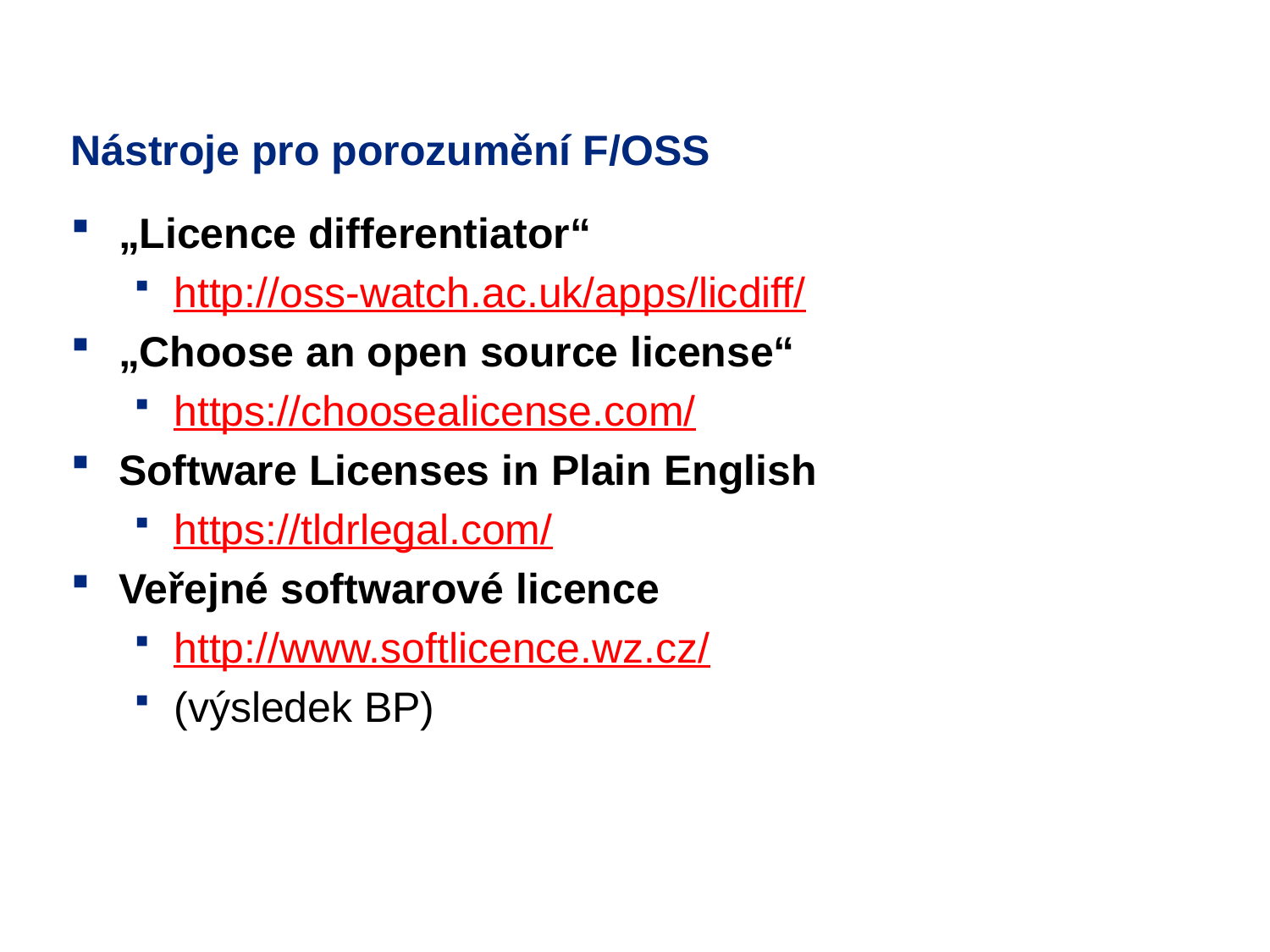

# Nástroje pro porozumění F/OSS
„Licence differentiator“
http://oss-watch.ac.uk/apps/licdiff/
„Choose an open source license“
https://choosealicense.com/
Software Licenses in Plain English
https://tldrlegal.com/
Veřejné softwarové licence
http://www.softlicence.wz.cz/
(výsledek BP)